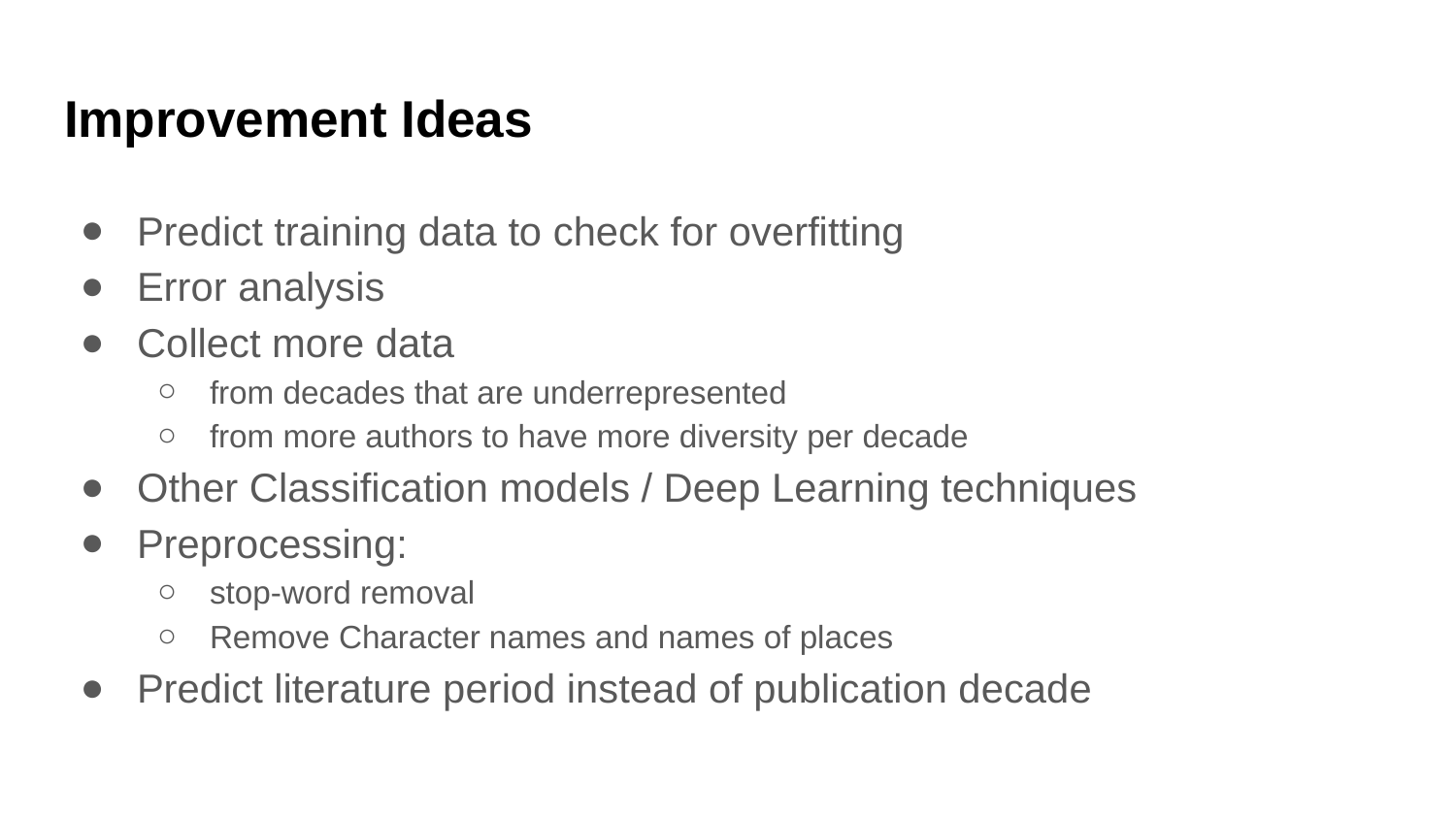

# Improvement Ideas
Predict training data to check for overfitting
Error analysis
Collect more data
from decades that are underrepresented
from more authors to have more diversity per decade
Other Classification models / Deep Learning techniques
Preprocessing:
stop-word removal
Remove Character names and names of places
Predict literature period instead of publication decade